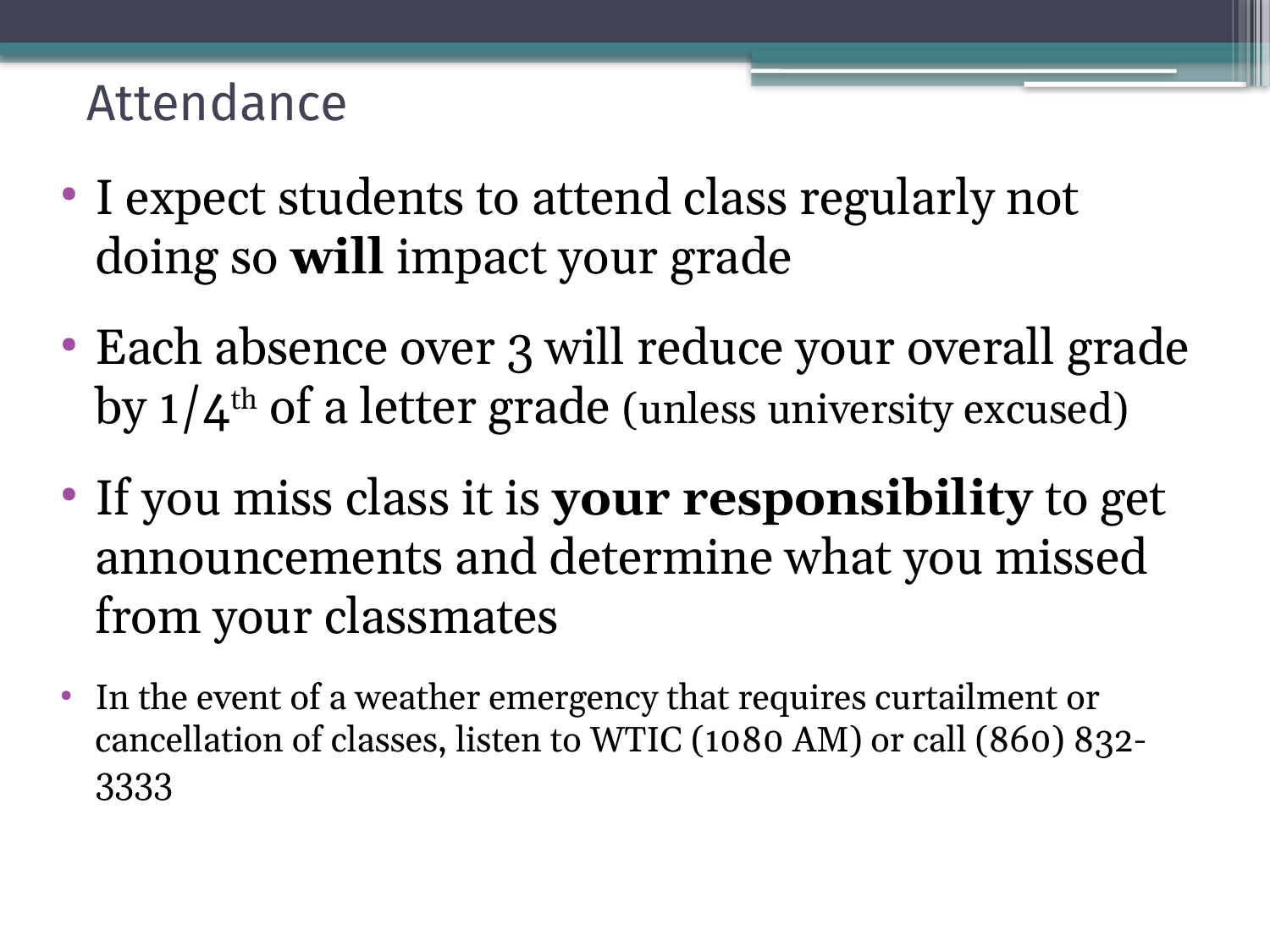

# Attendance
I expect students to attend class regularly not doing so will impact your grade
Each absence over 3 will reduce your overall grade by 1/4th of a letter grade (unless university excused)
If you miss class it is your responsibility to get announcements and determine what you missed from your classmates
In the event of a weather emergency that requires curtailment or cancellation of classes, listen to WTIC (1080 AM) or call (860) 832-3333